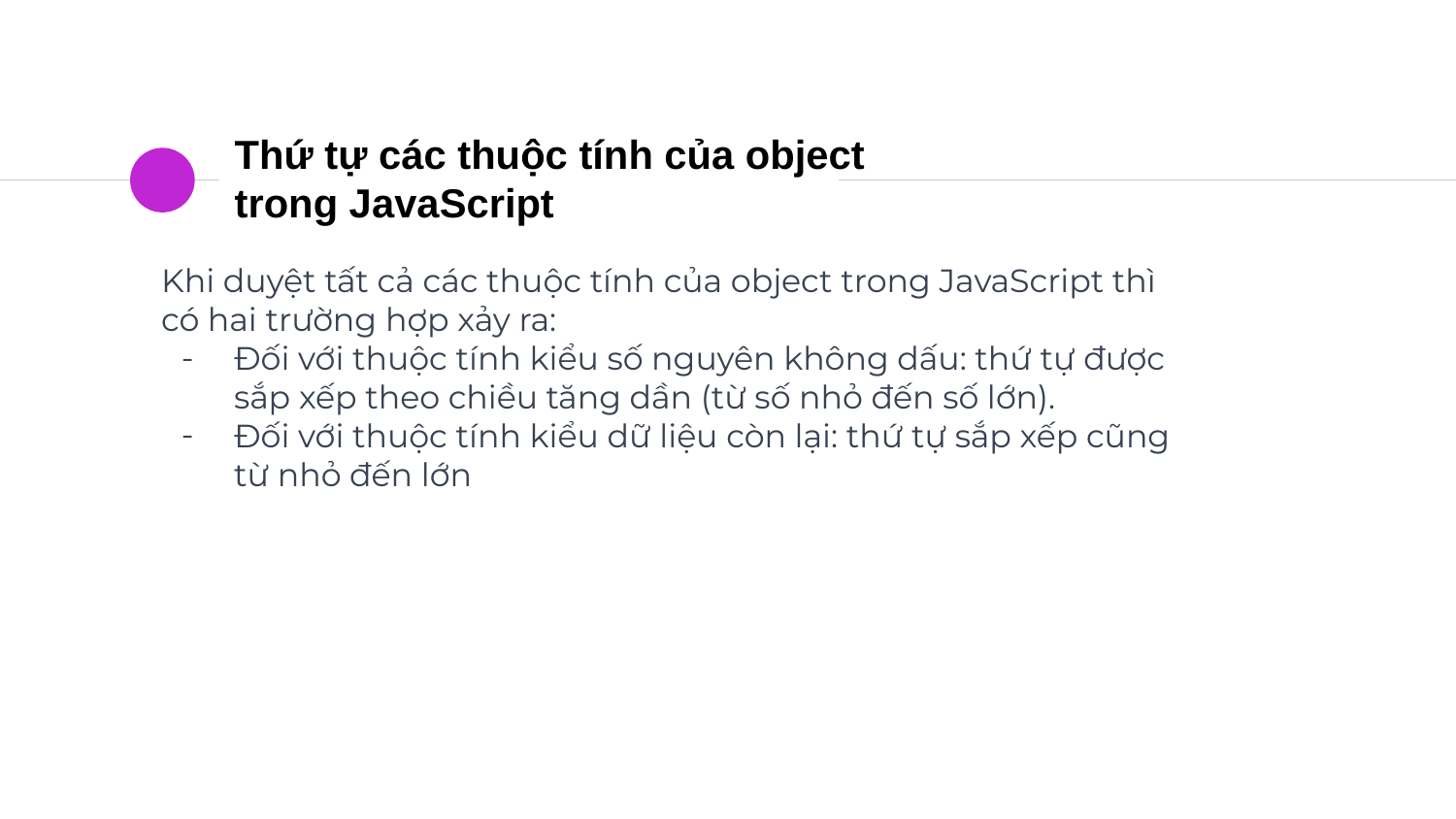

# Thứ tự các thuộc tính của object trong JavaScript
Khi duyệt tất cả các thuộc tính của object trong JavaScript thì có hai trường hợp xảy ra:
Đối với thuộc tính kiểu số nguyên không dấu: thứ tự được sắp xếp theo chiều tăng dần (từ số nhỏ đến số lớn).
Đối với thuộc tính kiểu dữ liệu còn lại: thứ tự sắp xếp cũng từ nhỏ đến lớn